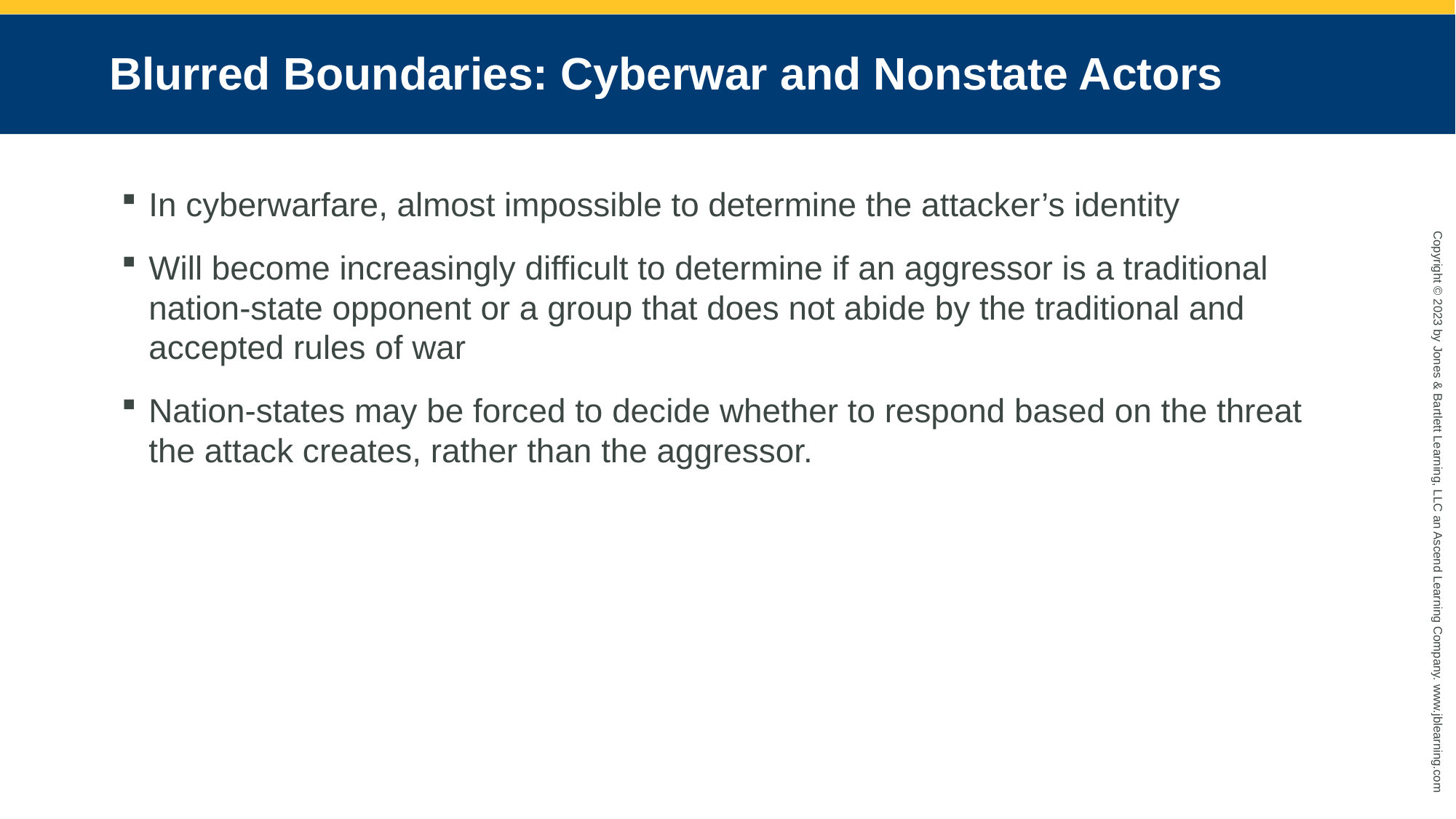

# Blurred Boundaries: Cyberwar and Nonstate Actors
In cyberwarfare, almost impossible to determine the attacker’s identity
Will become increasingly difficult to determine if an aggressor is a traditional nation-state opponent or a group that does not abide by the traditional and accepted rules of war
Nation-states may be forced to decide whether to respond based on the threat the attack creates, rather than the aggressor.